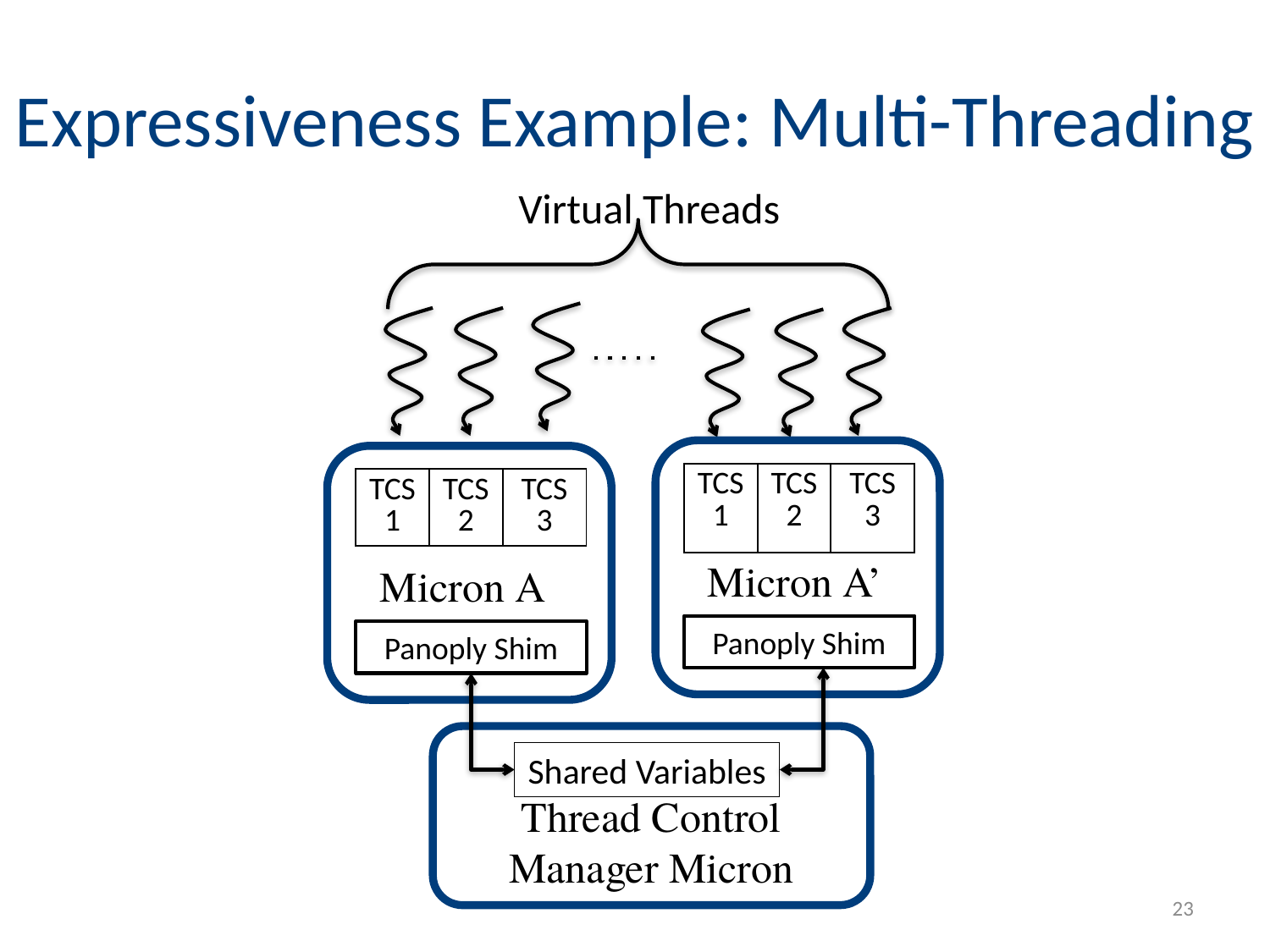

# Expressiveness Example: Multi-Threading
Virtual Threads

| TCS1 | TCS2 | TCS3 |
| --- | --- | --- |
| TCS1 | TCS2 | TCS3 |
| --- | --- | --- |
Micron A’
Micron A
Panoply Shim
Panoply Shim

Thread Control Manager Micron
Shared Variables
23